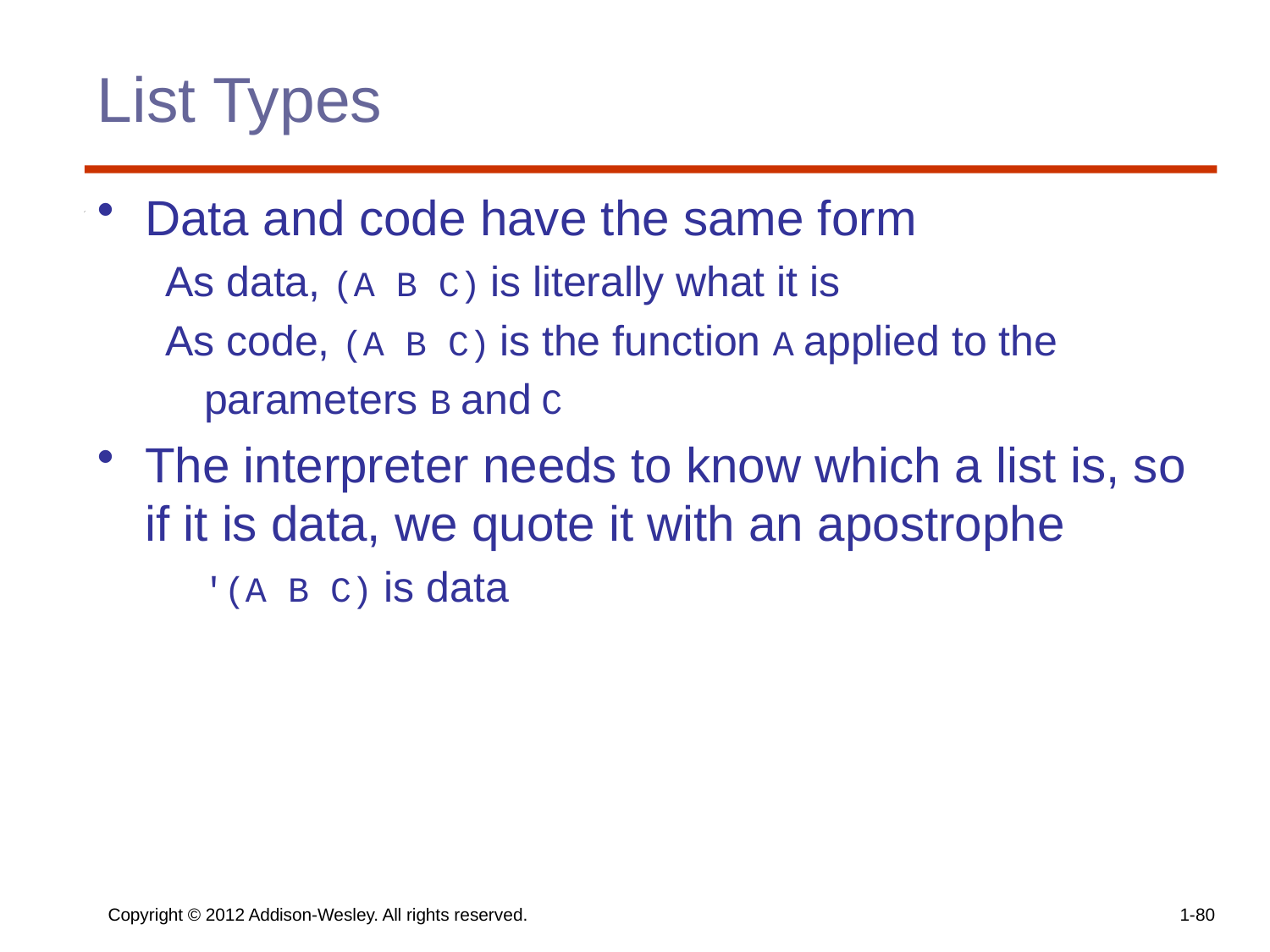

# List Types
Data and code have the same form
       As data, (A B C) is literally what it is
       As code, (A B C) is the function A applied to the
         parameters B and C
The interpreter needs to know which a list is, so if it is data, we quote it with an apostrophe
     ′(A B C) is data

Copyright © 2012 Addison-Wesley. All rights reserved.
1-80